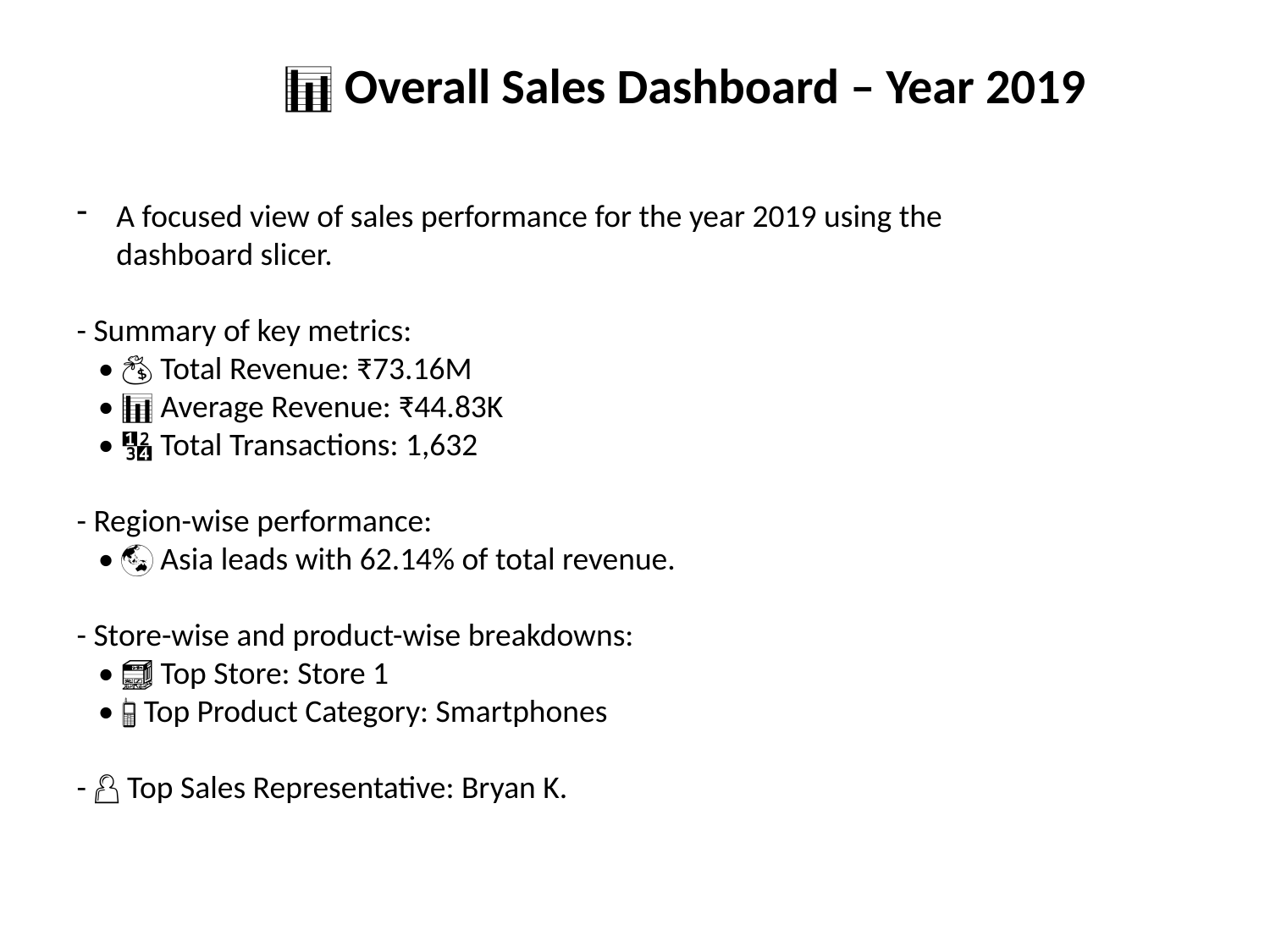

📊 Overall Sales Dashboard – Year 2019
A focused view of sales performance for the year 2019 using the dashboard slicer.

- Summary of key metrics:
   • 💰 Total Revenue: ₹73.16M
   • 📊 Average Revenue: ₹44.83K
   • 🔢 Total Transactions: 1,632
- Region-wise performance:
   • 🌏 Asia leads with 62.14% of total revenue.
- Store-wise and product-wise breakdowns:
   • 🏬 Top Store: Store 1
   • 📱 Top Product Category: Smartphones

- 👤 Top Sales Representative: Bryan K.